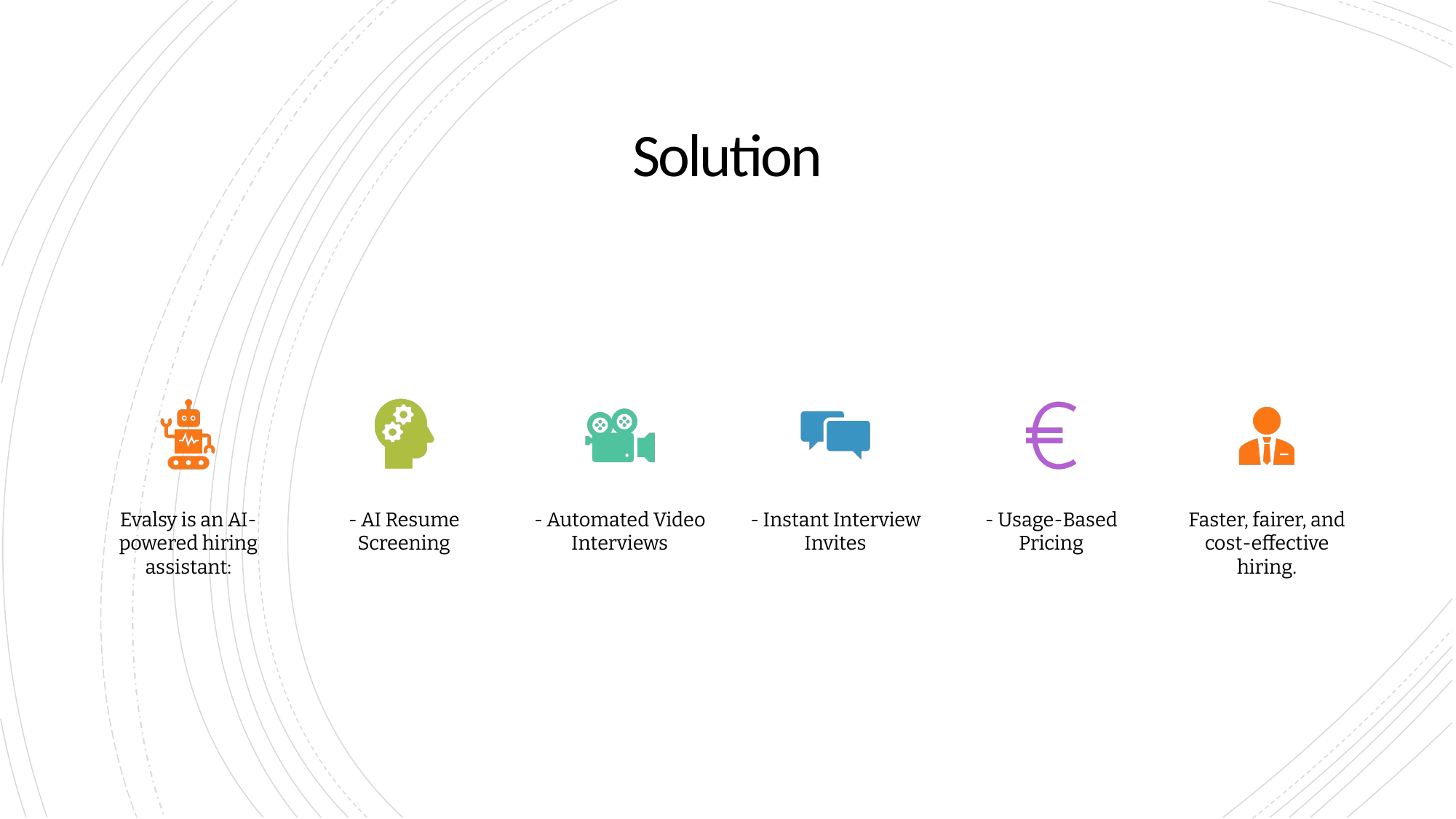

# Solution
Evalsy is an AI-powered hiring assistant:
- AI Resume Screening
- Automated Video Interviews
- Instant Interview Invites
- Usage-Based Pricing
Faster, fairer, and cost-effective hiring.